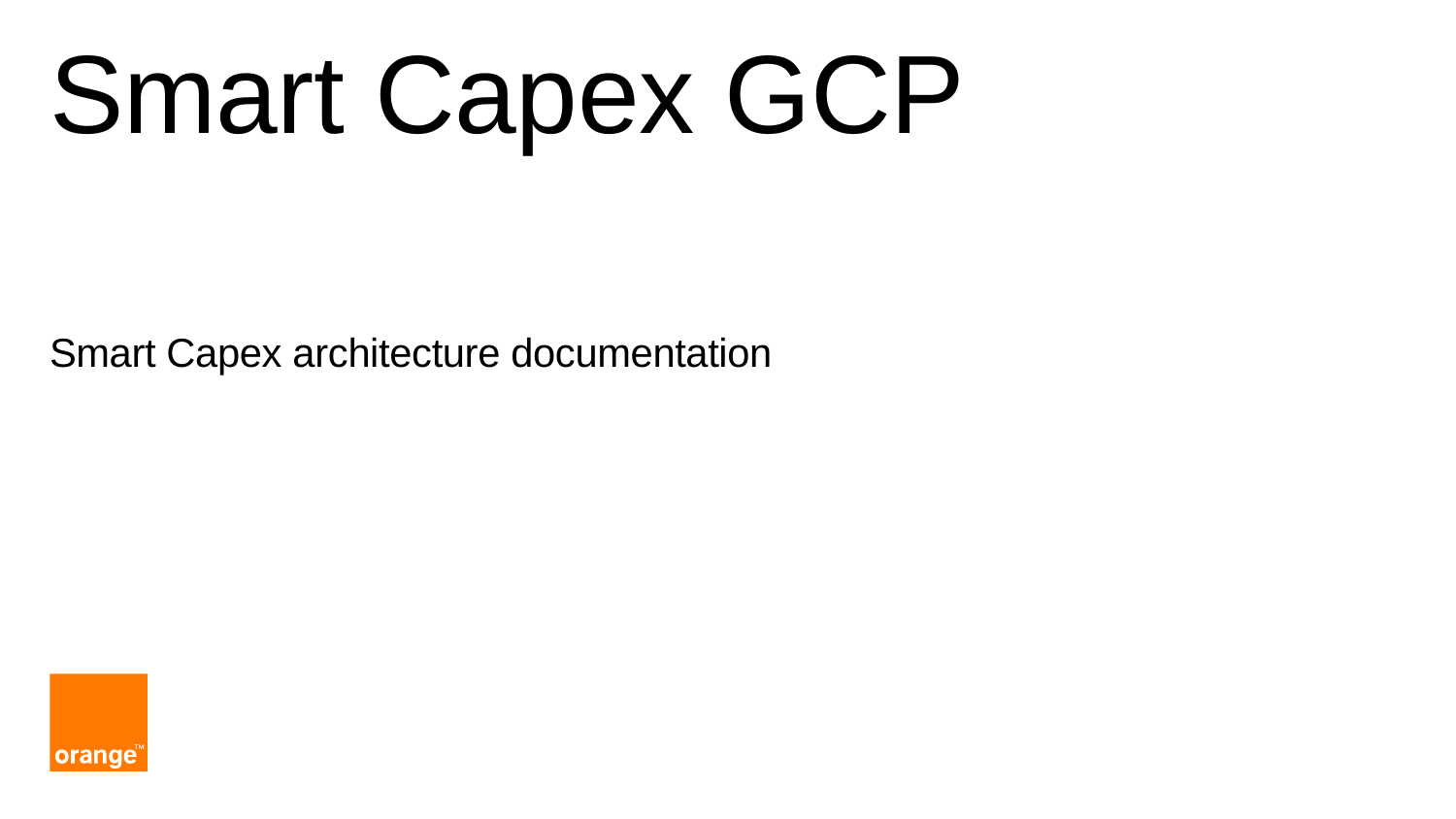

# Smart Capex GCP
Smart Capex architecture documentation